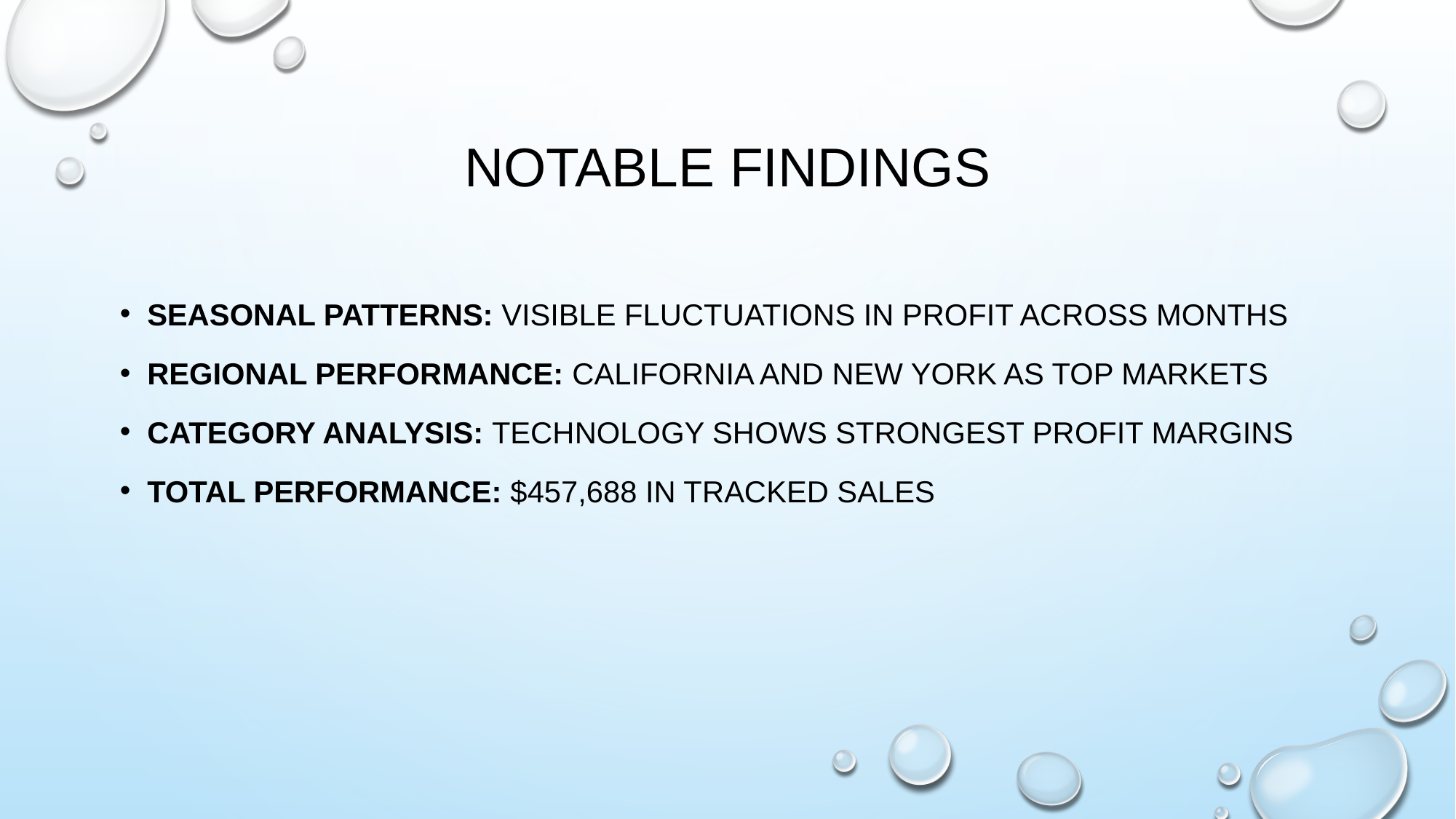

# Notable findings
Seasonal Patterns: Visible fluctuations in profit across months
Regional Performance: California and New York as top markets
Category Analysis: Technology shows strongest profit margins
Total Performance: $457,688 in tracked sales